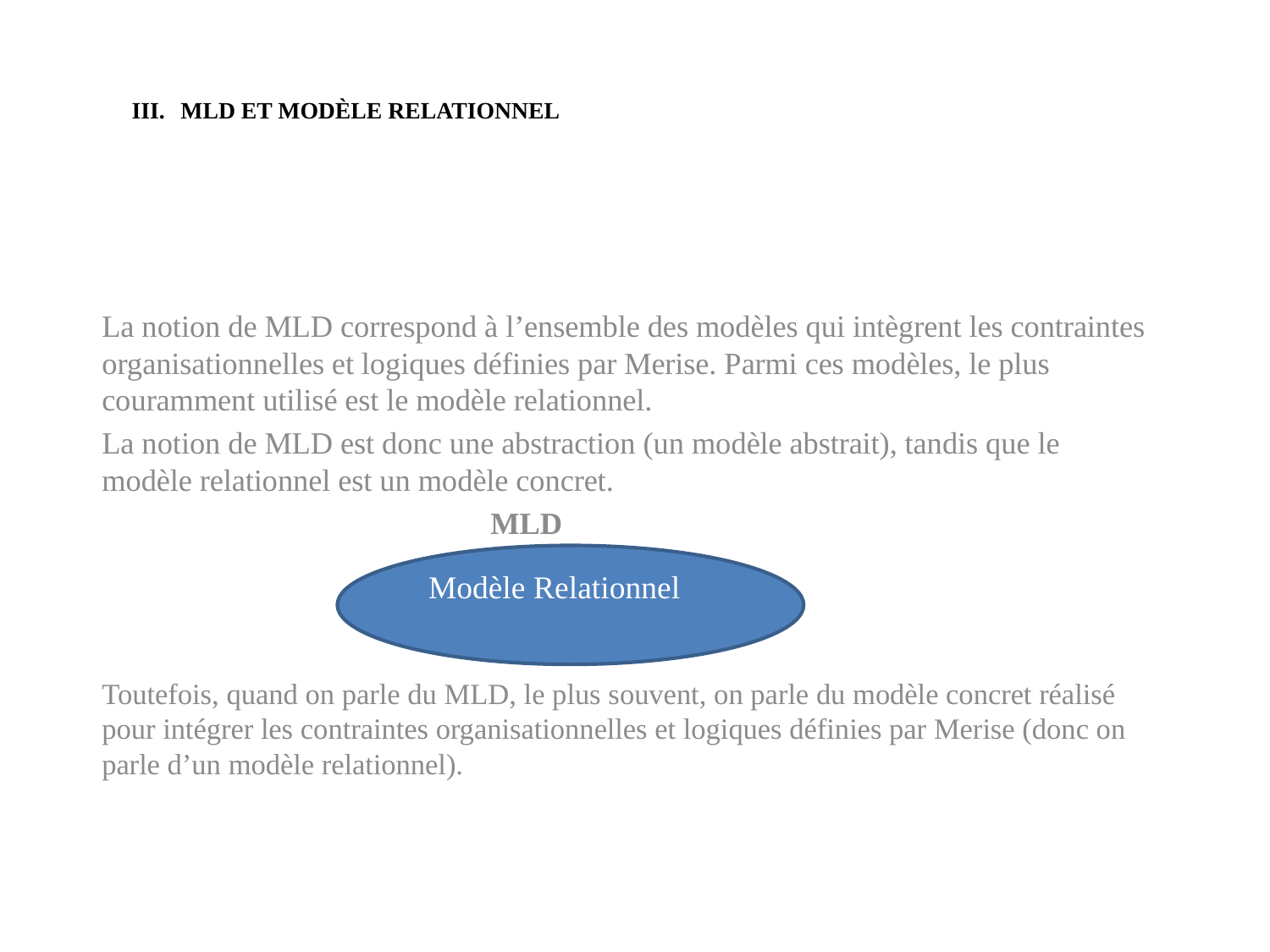

# MLD et modèle relationnel
La notion de MLD correspond à l’ensemble des modèles qui intègrent les contraintes organisationnelles et logiques définies par Merise. Parmi ces modèles, le plus couramment utilisé est le modèle relationnel.
La notion de MLD est donc une abstraction (un modèle abstrait), tandis que le modèle relationnel est un modèle concret.
                                                   MLD

Toutefois, quand on parle du MLD, le plus souvent, on parle du modèle concret réalisé pour intégrer les contraintes organisationnelles et logiques définies par Merise (donc on parle d’un modèle relationnel).
Modèle Relationnel